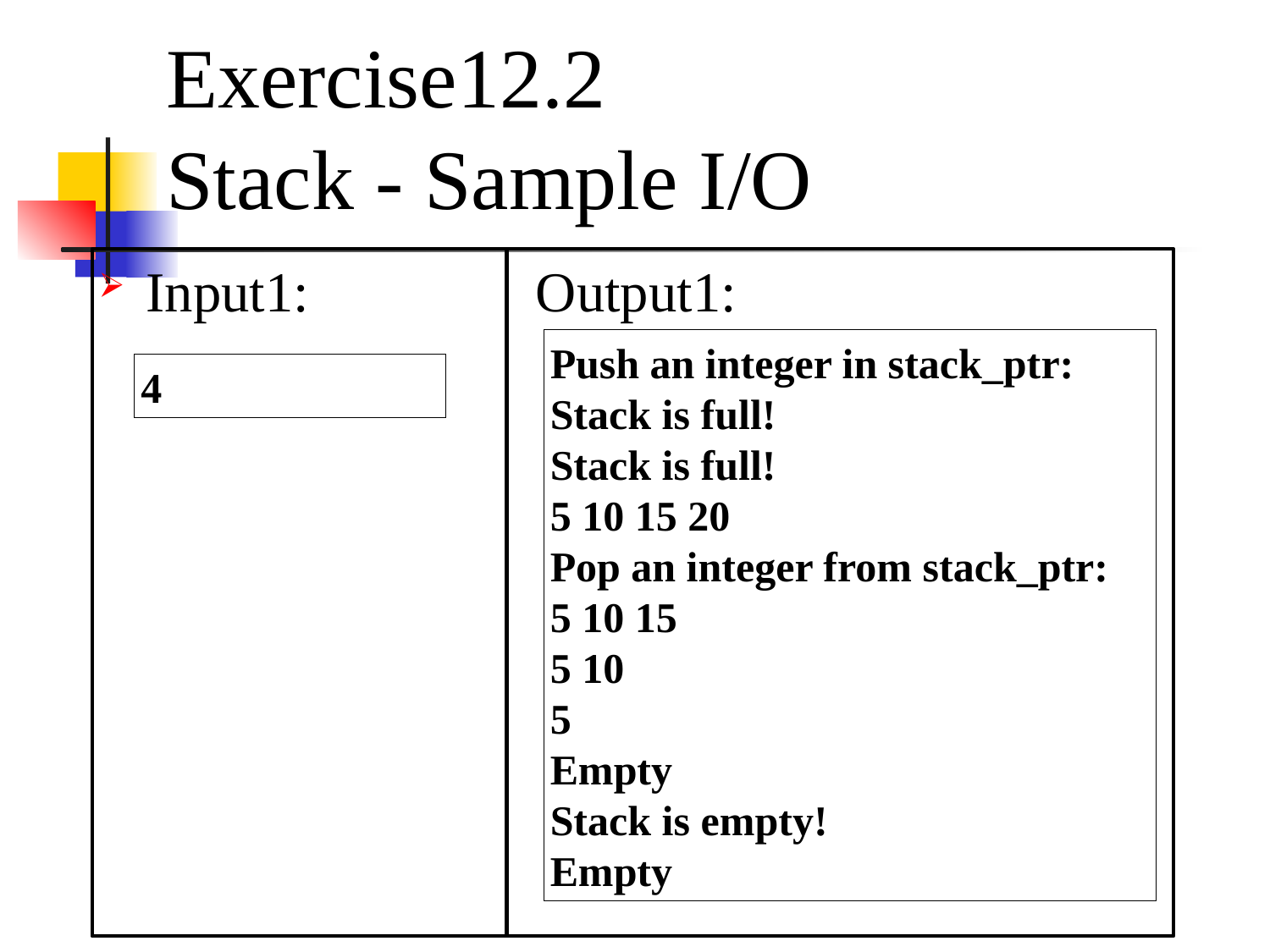

# Exercise12.2
Stack - Sample I/O

Input1:                Output1:
Push an integer in stack_ptr:
Stack is full!
Stack is full!
5 10 15 20
Pop an integer from stack_ptr:
5 10 15
5 10
5
Empty
Stack is empty!
Empty
4
15